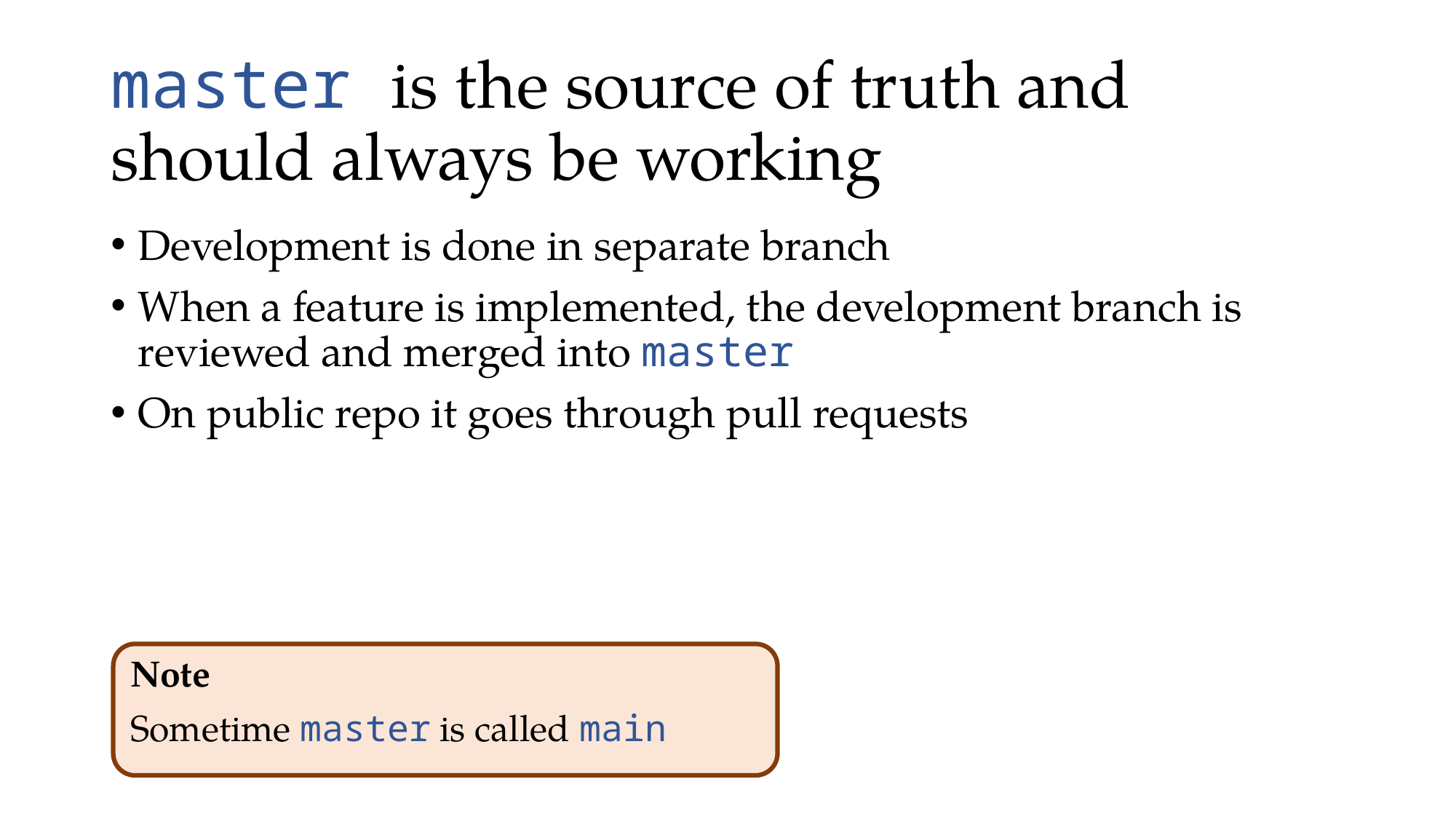

# master is the source of truth and should always be working
Development is done in separate branch
When a feature is implemented, the development branch is reviewed and merged into master
On public repo it goes through pull requests

Note
Sometime master is called main